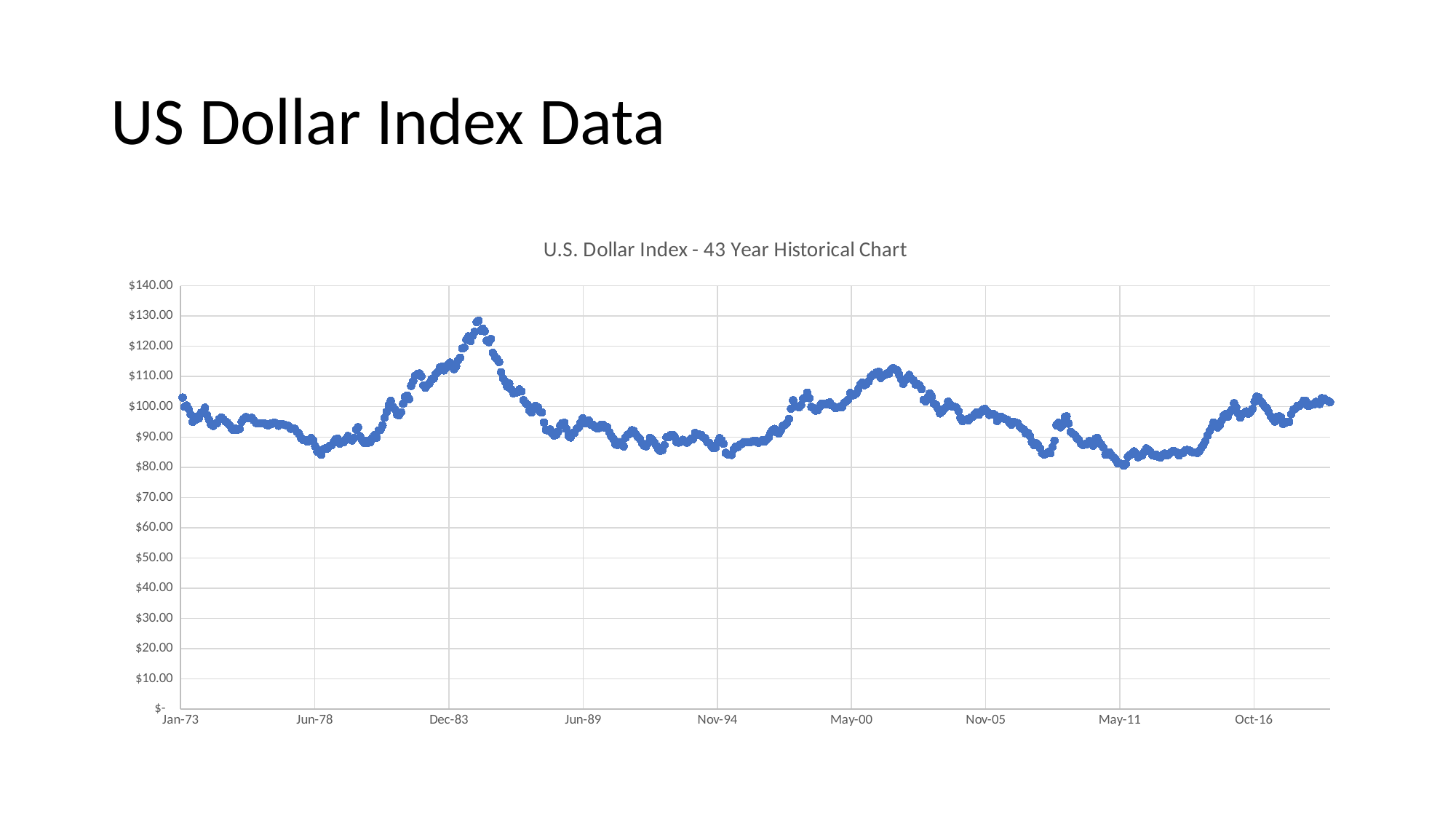

# US Dollar Index Data

### Chart: U.S. Dollar Index - 43 Year Historical Chart

| Category |   value  |
|---|---|